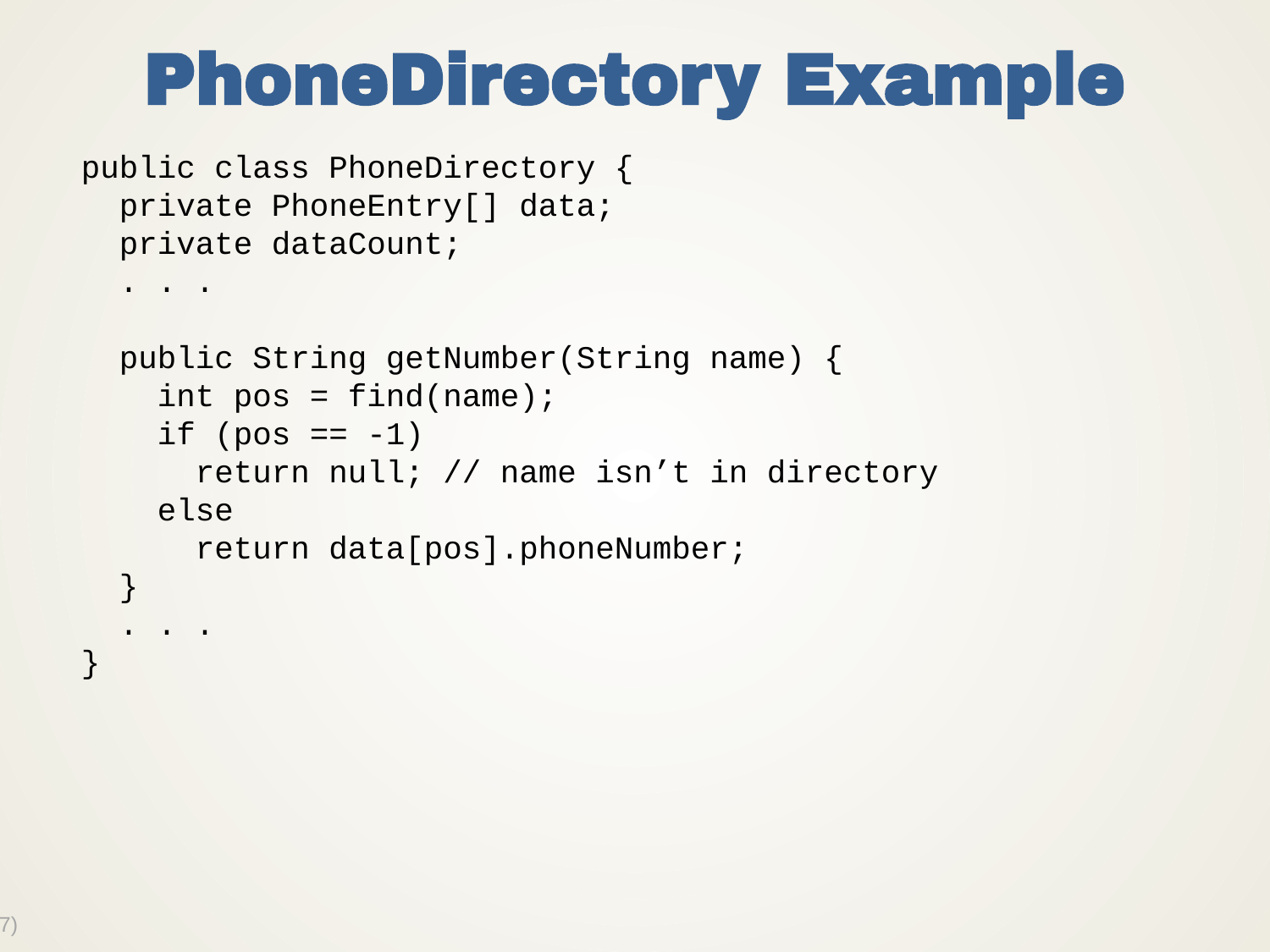

# PhoneDirectory Example
public class PhoneDirectory {
  private PhoneEntry[] data;
  private dataCount;
  . . .

  public String getNumber(String name) {
    int pos = find(name);
    if (pos == -1)
      return null; // name isn’t in directory
    else
      return data[pos].phoneNumber;
  }
  . . .
}